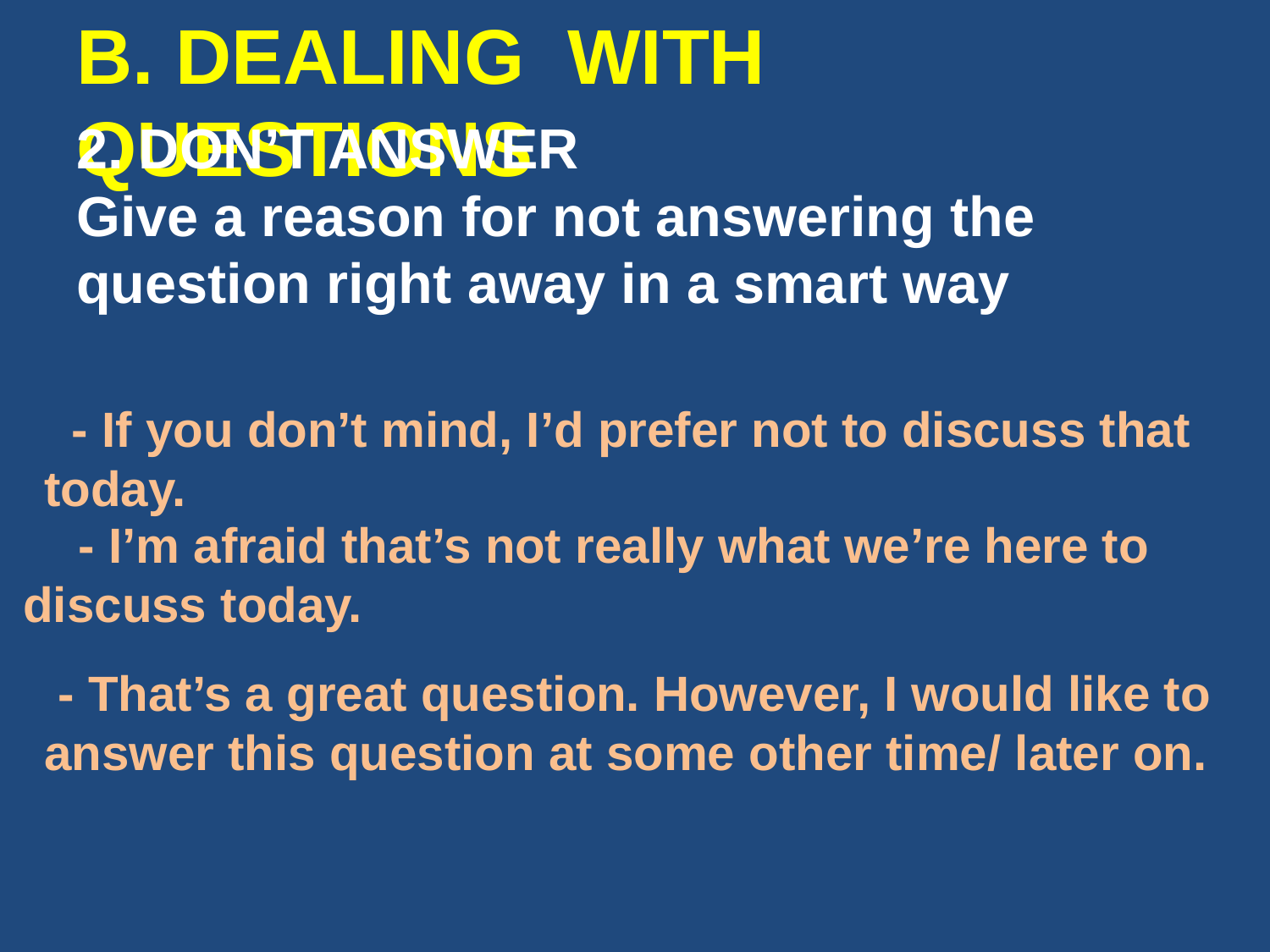

B. DEALING  WITH  QUESTIONS
2. DON’T ANSWER
Give a reason for not answering the question right away in a smart way
  - If you don’t mind, I’d prefer not to discuss that today.
    - I’m afraid that’s not really what we’re here to discuss today.
 - That’s a great question. However, I would like to answer this question at some other time/ later on.